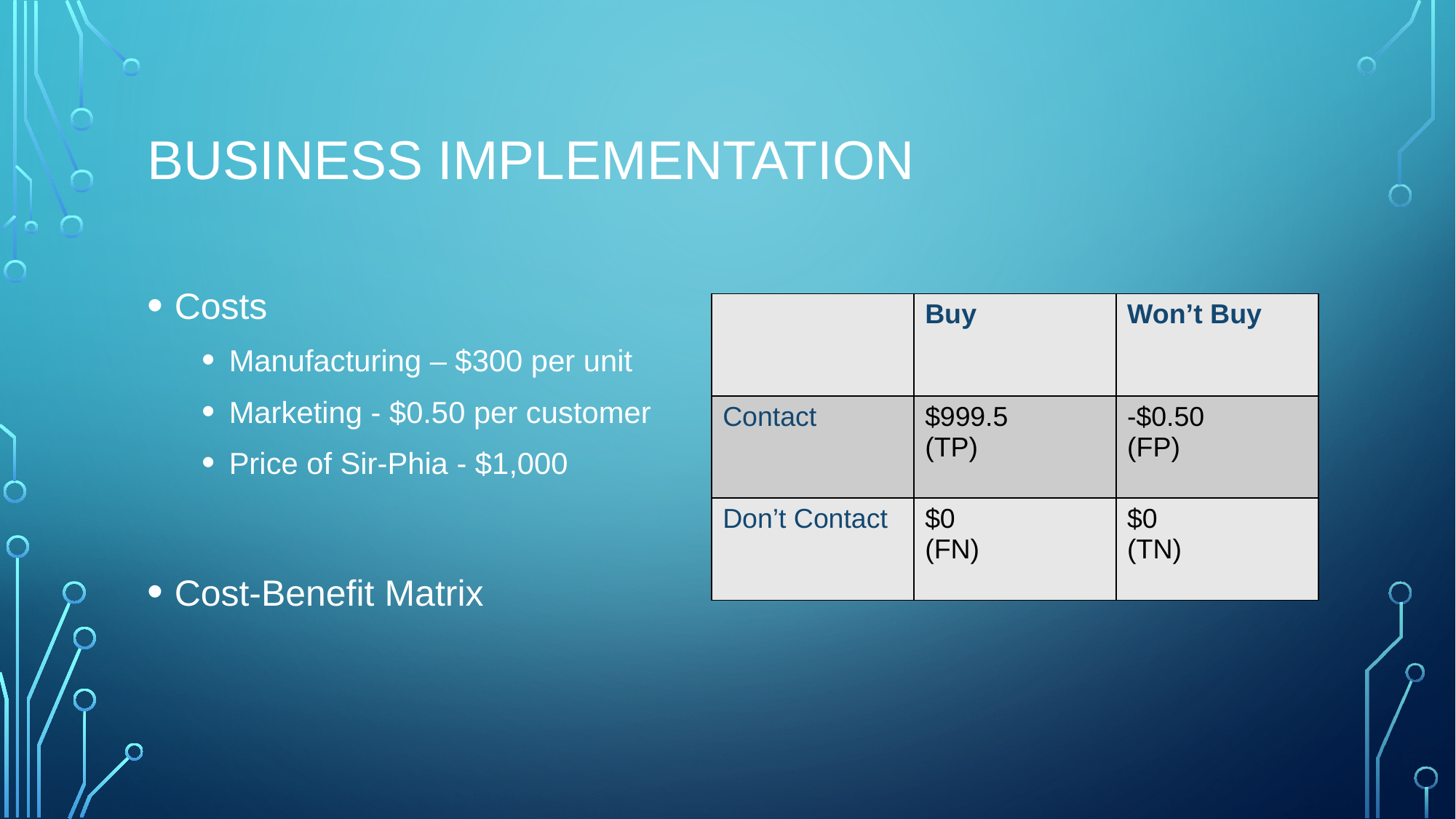

# Business Implementation
Costs
Manufacturing – $300 per unit
Marketing - $0.50 per customer
Price of Sir-Phia - $1,000

Cost-Benefit Matrix
|  | Buy | Won’t Buy |
| --- | --- | --- |
| Contact | $999.5 (TP) | -$0.50 (FP) |
| Don’t Contact | $0 (FN) | $0 (TN) |